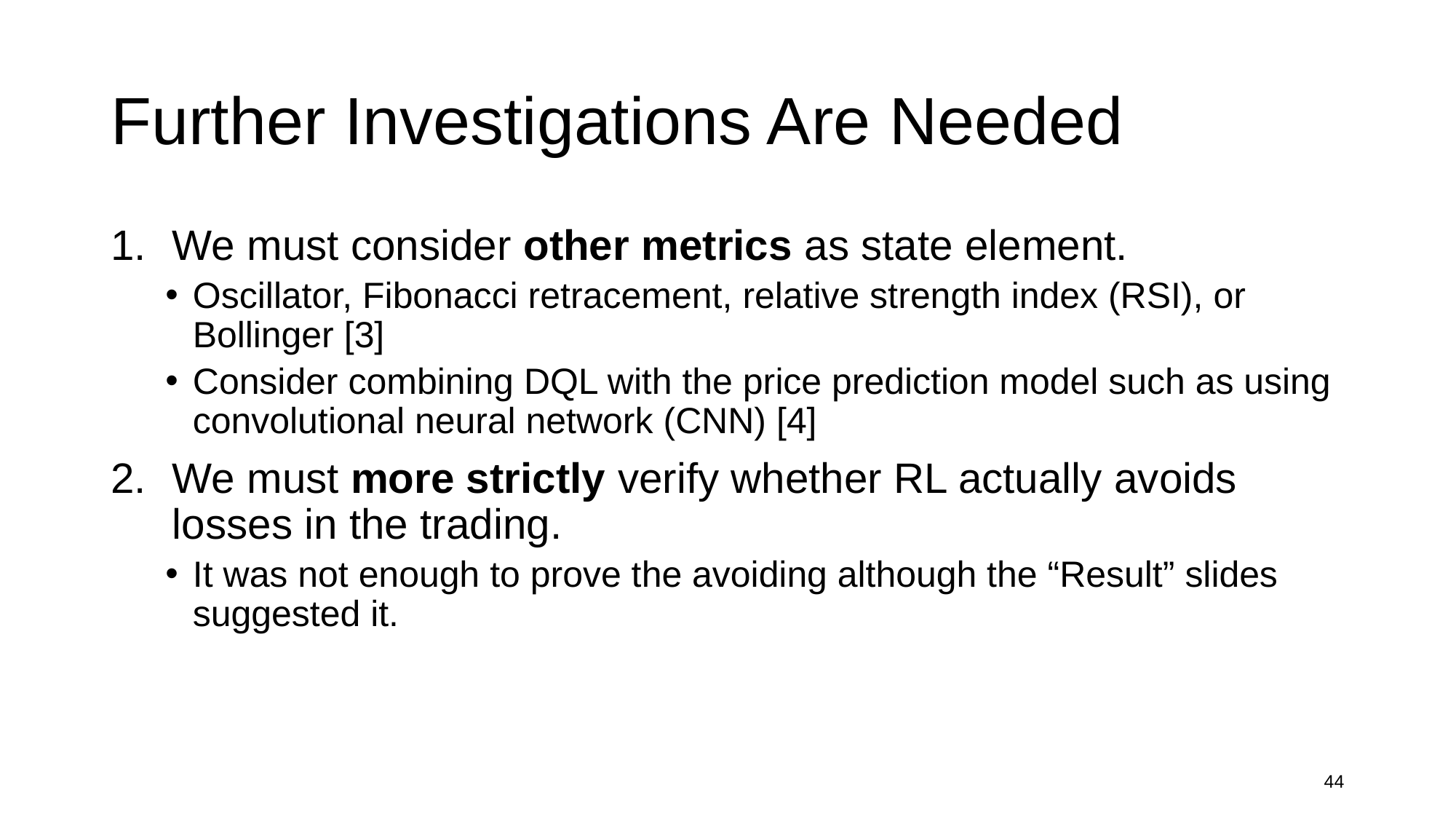

# Further Investigations Are Needed
We must consider other metrics as state element.
Oscillator, Fibonacci retracement, relative strength index (RSI), or Bollinger [3]
Consider combining DQL with the price prediction model such as using convolutional neural network (CNN) [4]
We must more strictly verify whether RL actually avoids losses in the trading.
It was not enough to prove the avoiding although the “Result” slides suggested it.
44